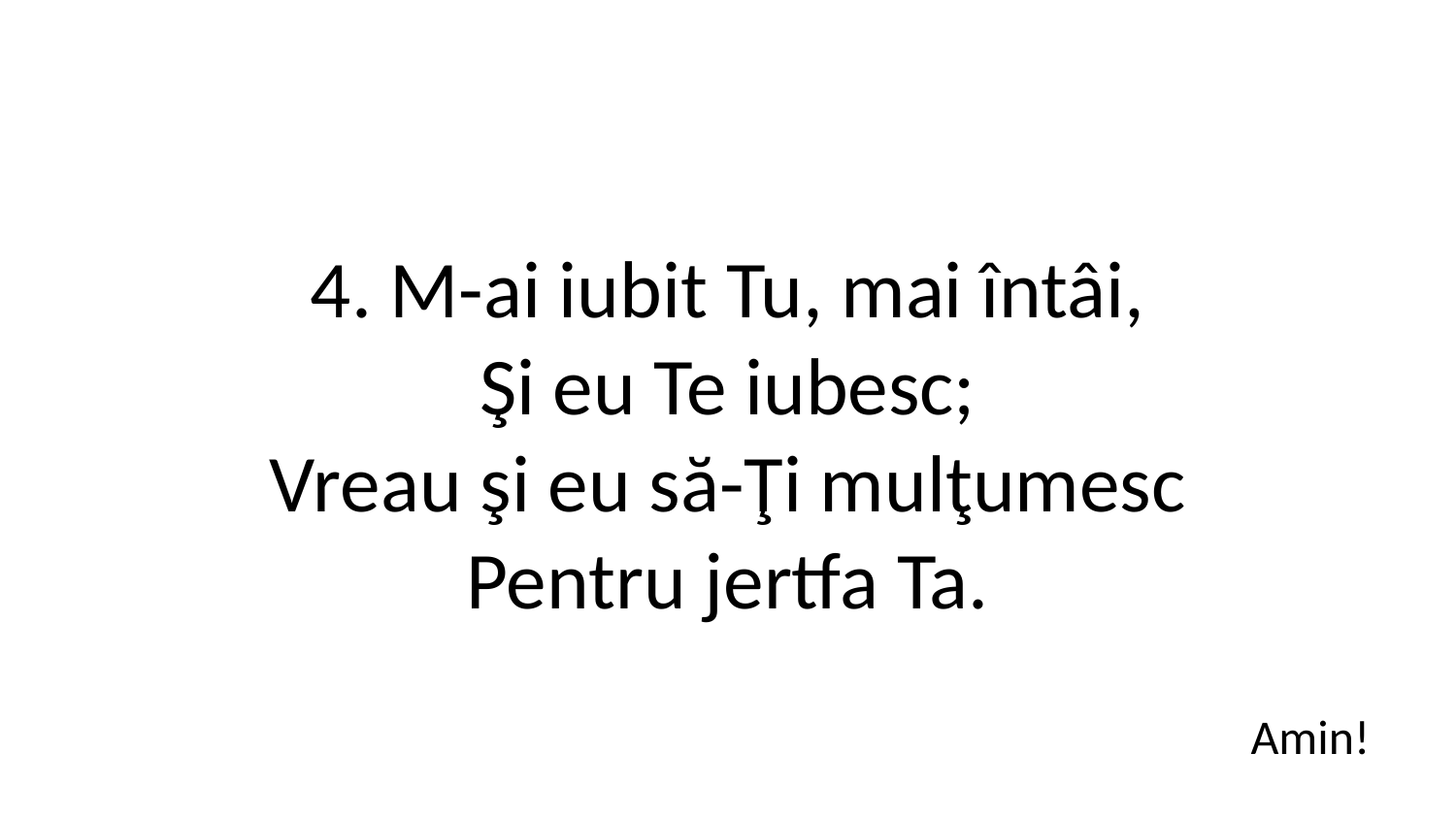

4. M-ai iubit Tu, mai întâi,
Şi eu Te iubesc;
Vreau şi eu să-Ţi mulţumesc
Pentru jertfa Ta.

Amin!